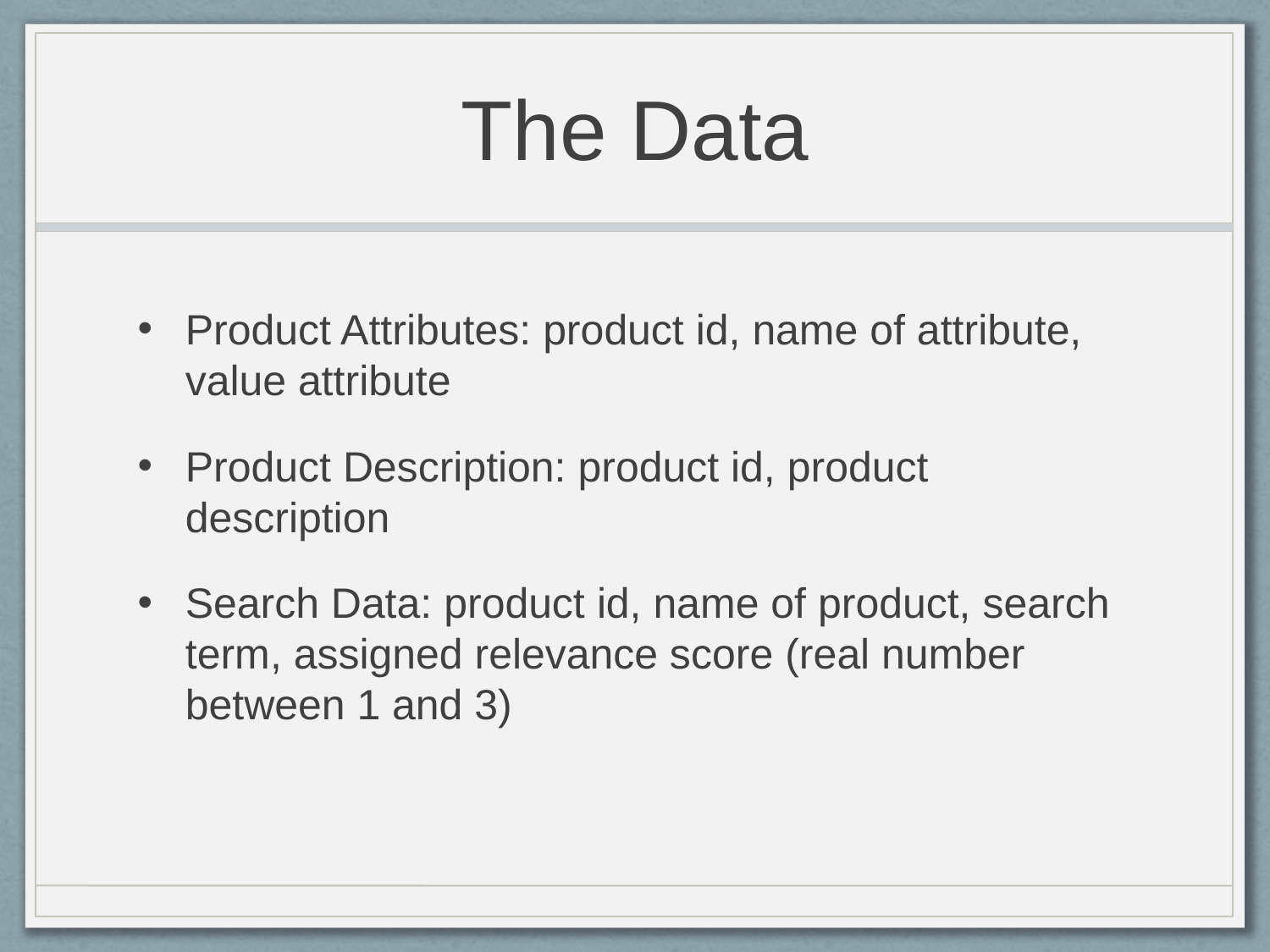

# The Data
Product Attributes: product id, name of attribute, value attribute
Product Description: product id, product description
Search Data: product id, name of product, search term, assigned relevance score (real number between 1 and 3)